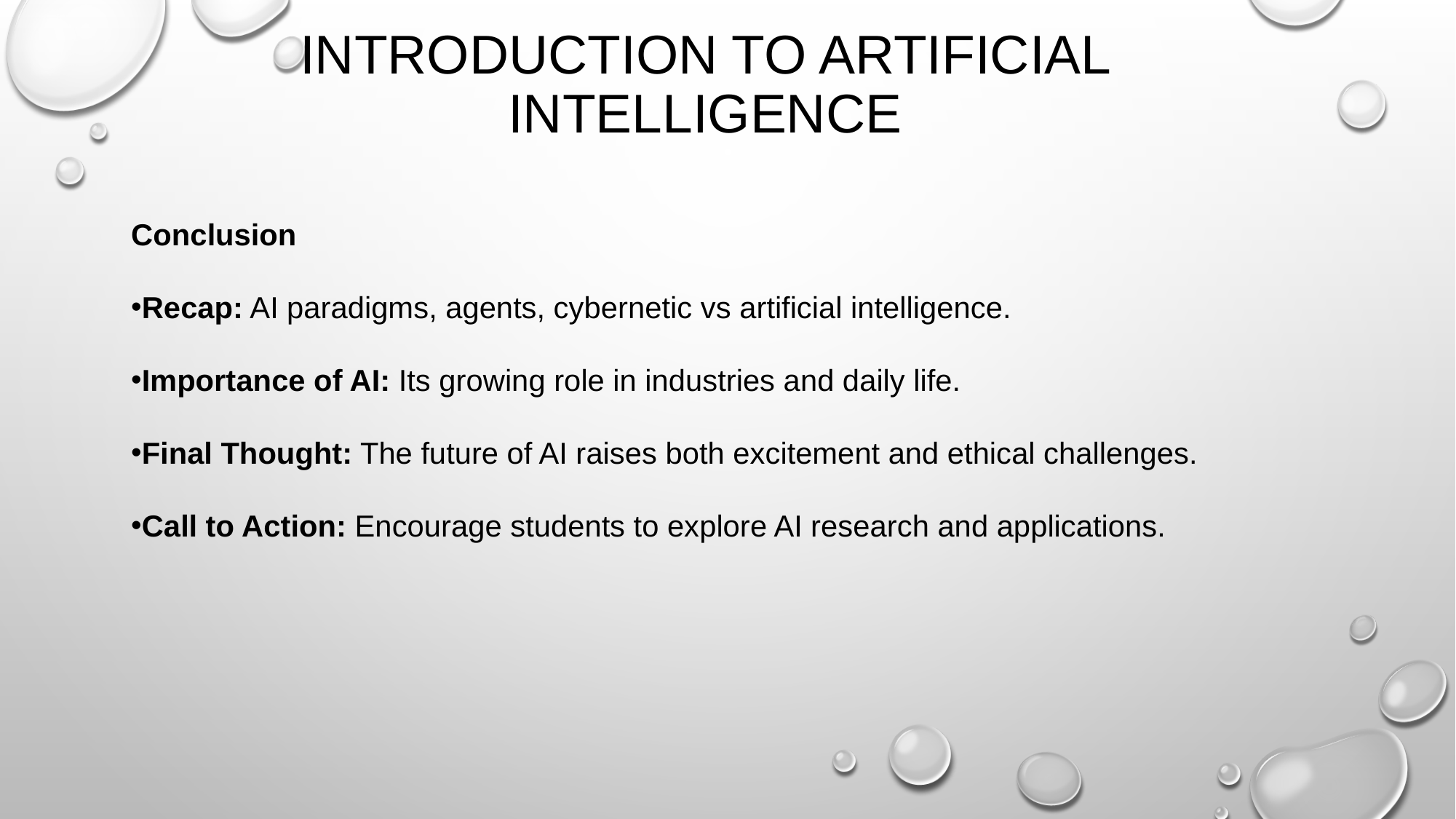

# Introduction to artificial intelligence
Conclusion
Recap: AI paradigms, agents, cybernetic vs artificial intelligence.
Importance of AI: Its growing role in industries and daily life.
Final Thought: The future of AI raises both excitement and ethical challenges.
Call to Action: Encourage students to explore AI research and applications.